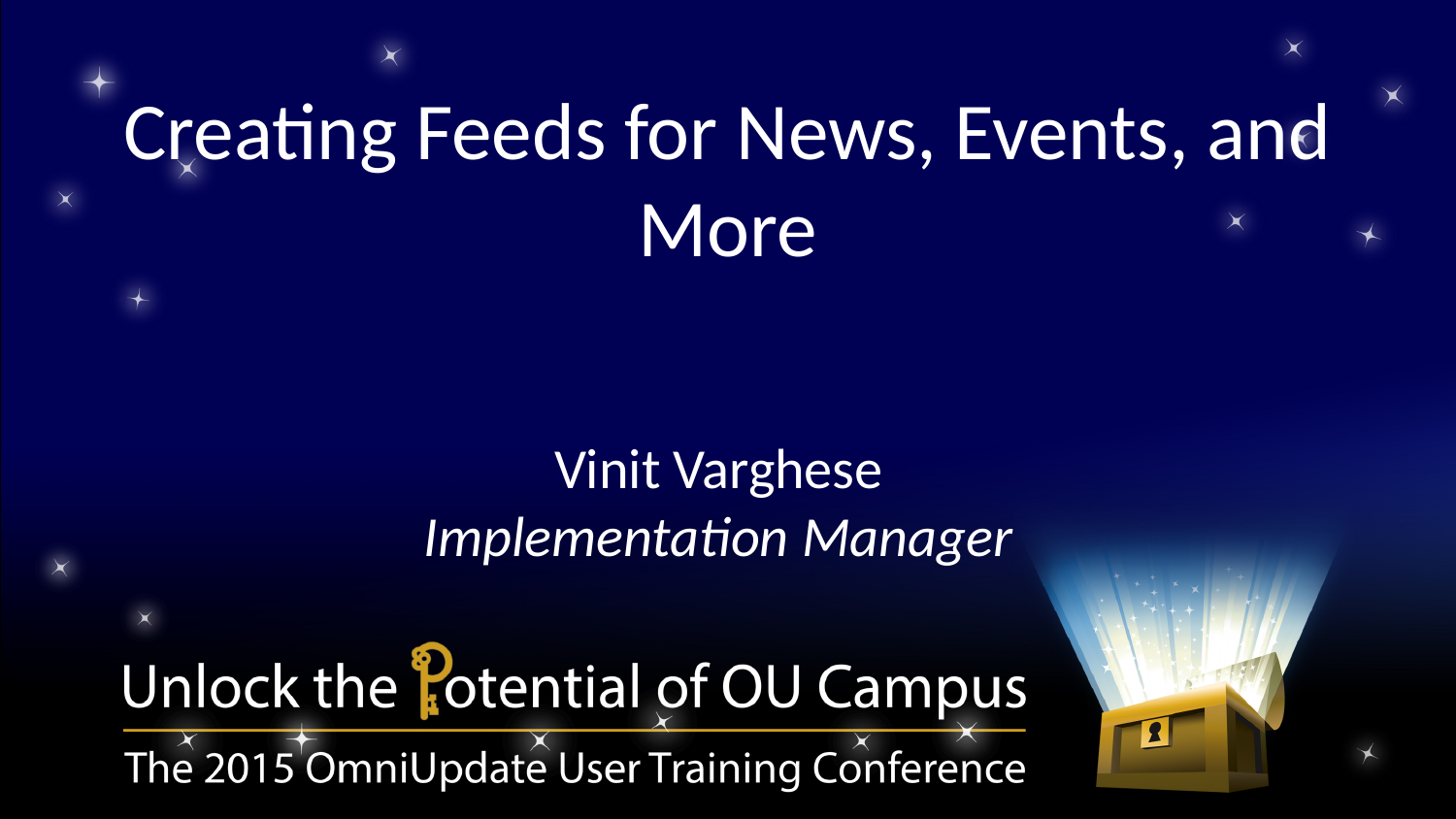

Creating Feeds for News, Events, and More
Vinit Varghese
Implementation Manager